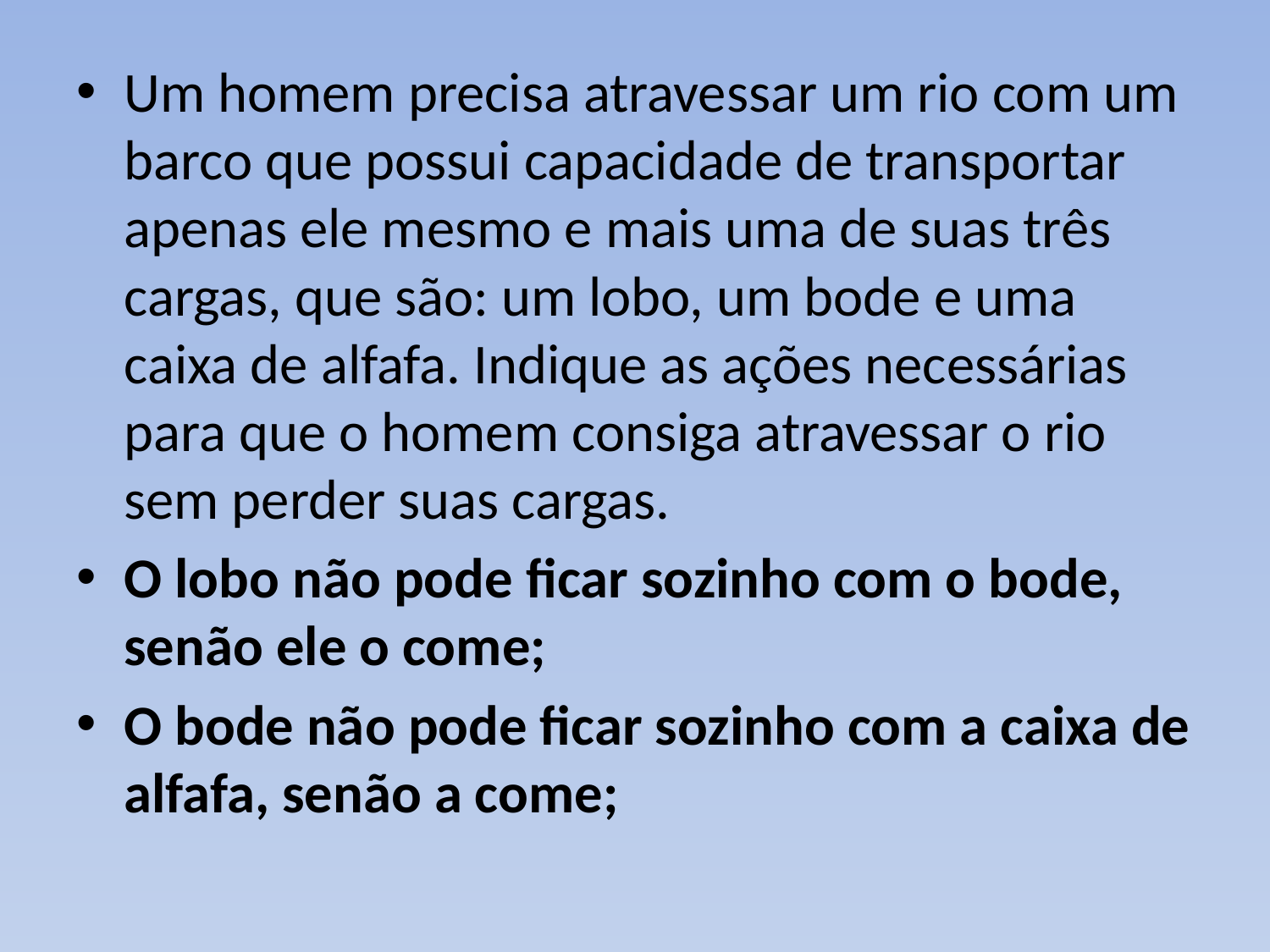

Um homem precisa atravessar um rio com um barco que possui capacidade de transportar apenas ele mesmo e mais uma de suas três cargas, que são: um lobo, um bode e uma caixa de alfafa. Indique as ações necessárias para que o homem consiga atravessar o rio sem perder suas cargas.
O lobo não pode ficar sozinho com o bode, senão ele o come;
O bode não pode ficar sozinho com a caixa de alfafa, senão a come;